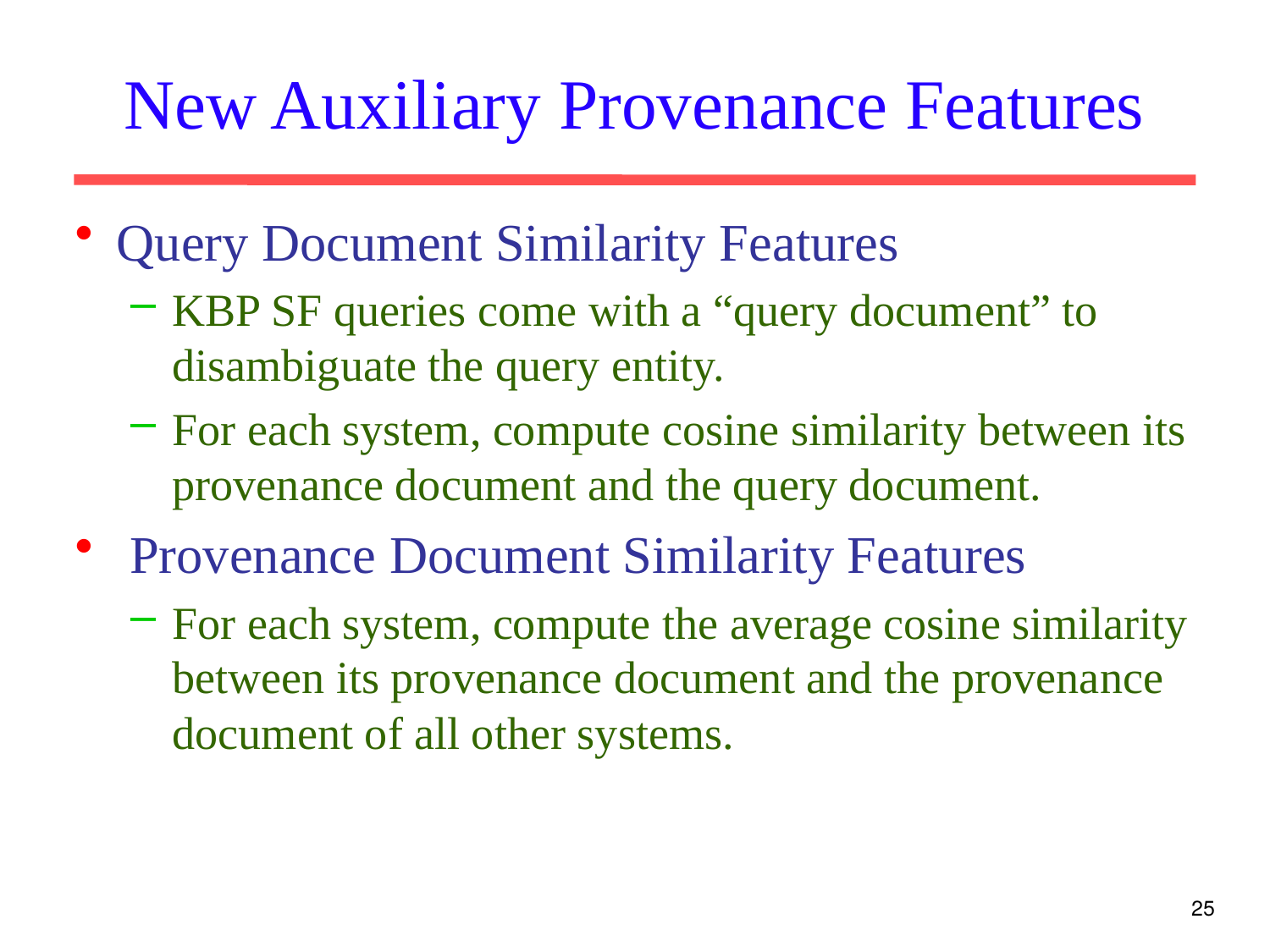

New Auxiliary Provenance Features
Query Document Similarity Features
KBP SF queries come with a “query document” to disambiguate the query entity.
For each system, compute cosine similarity between its provenance document and the query document.
 Provenance Document Similarity Features
For each system, compute the average cosine similarity between its provenance document and the provenance document of all other systems.

25